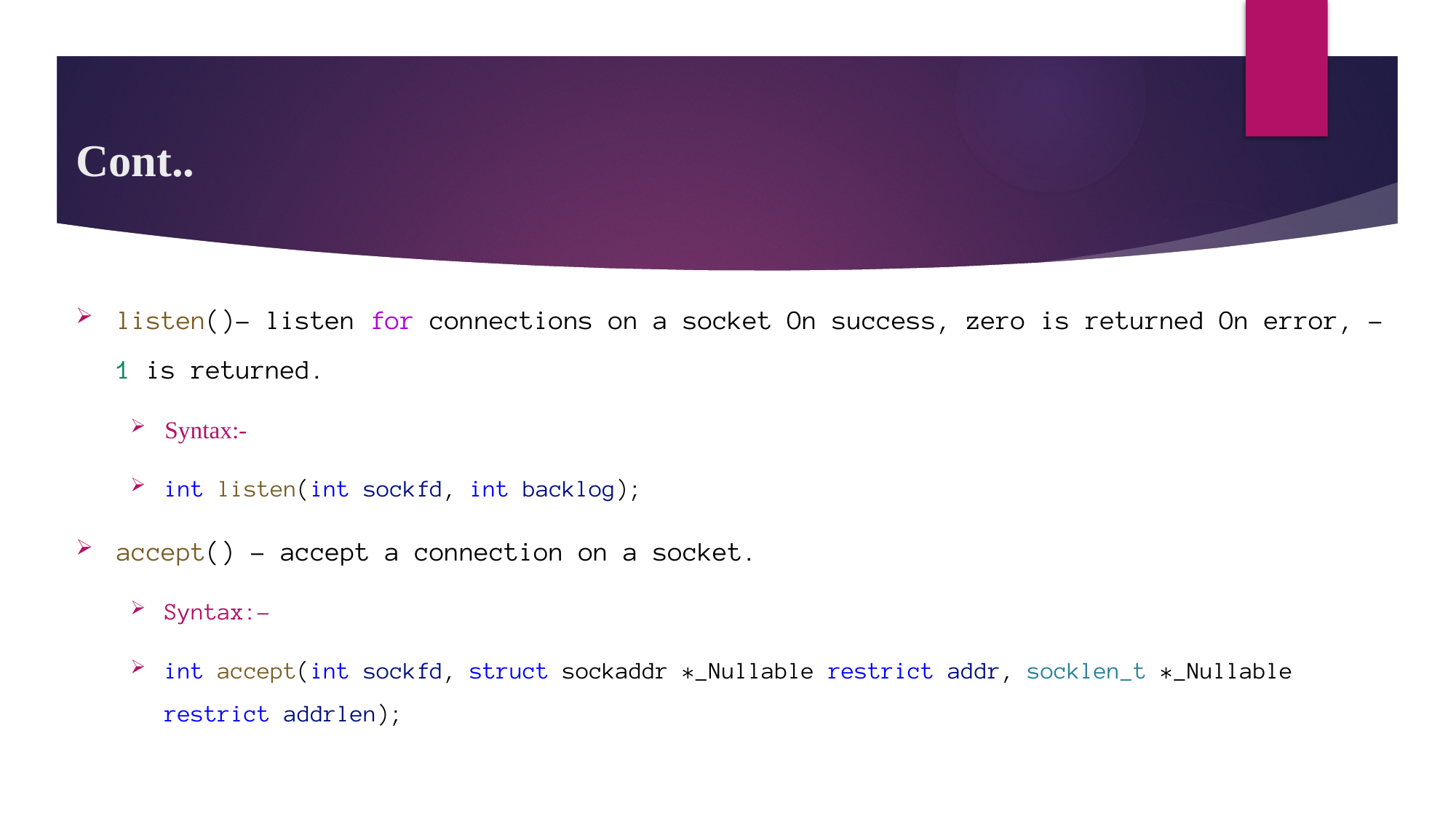

# Cont..
listen()- listen for connections on a socket On success, zero is returned On error, -1 is returned.
Syntax:-
int listen(int sockfd, int backlog);
accept() - accept a connection on a socket.
Syntax:-
int accept(int sockfd, struct sockaddr *_Nullable restrict addr, socklen_t *_Nullable restrict addrlen);